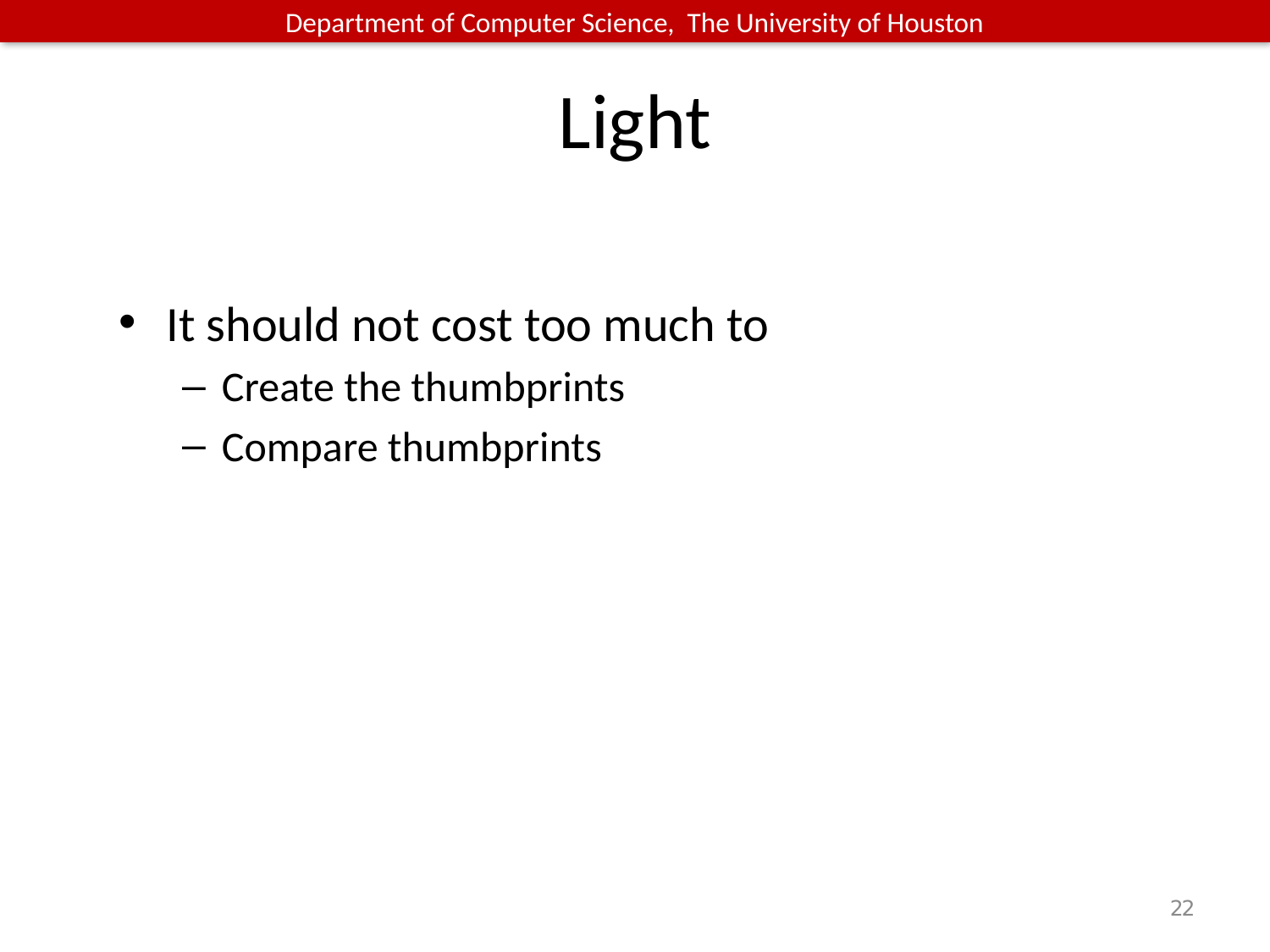

# Light
It should not cost too much to
Create the thumbprints
Compare thumbprints
22